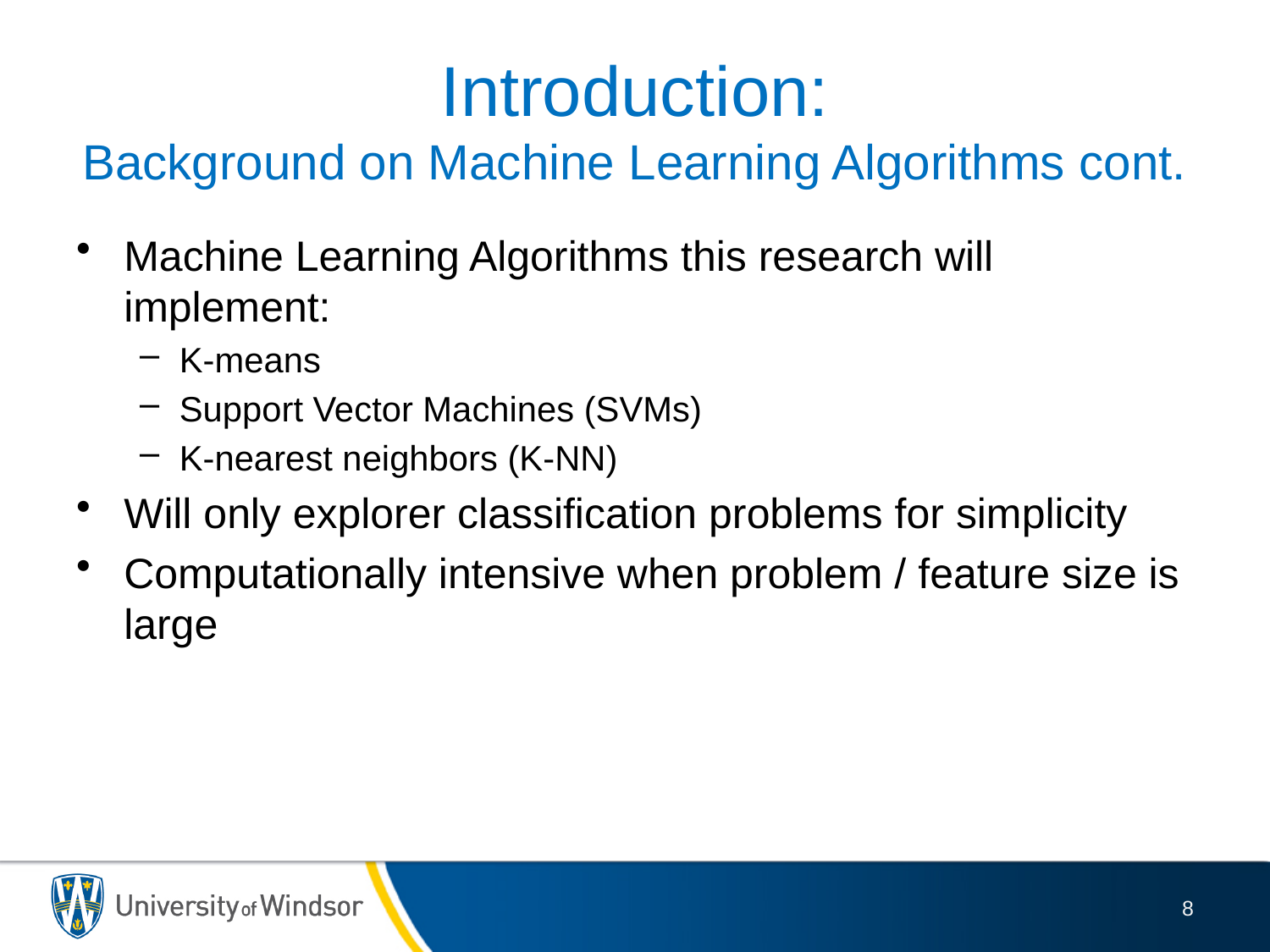

# Introduction: Background on Machine Learning Algorithms cont.
Machine Learning Algorithms this research will implement:
K-means
Support Vector Machines (SVMs)
K-nearest neighbors (K-NN)
Will only explorer classification problems for simplicity
Computationally intensive when problem / feature size is large
8